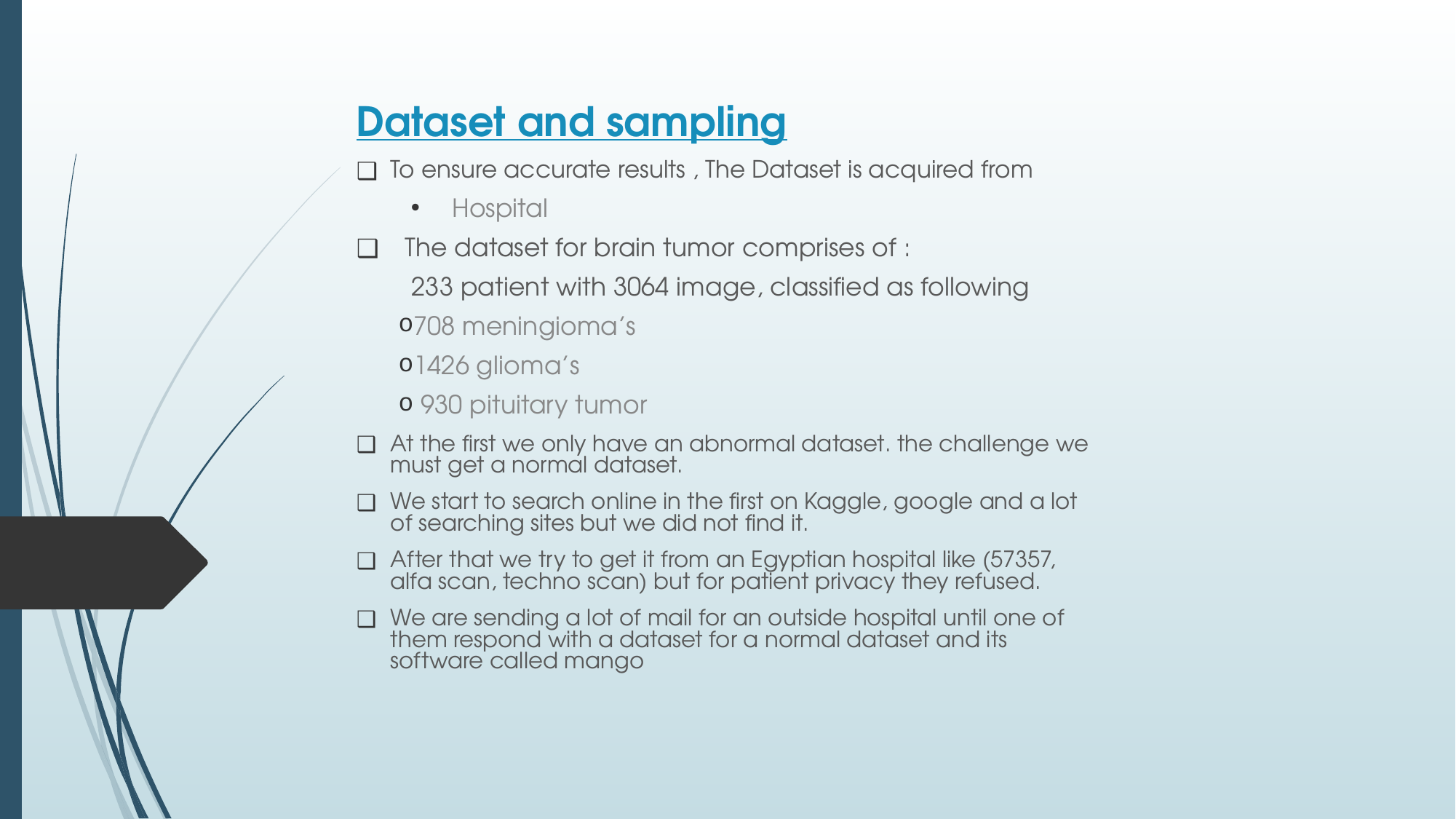

Dataset and sampling
To ensure accurate results , The Dataset is acquired from
Hospital
  The dataset for brain tumor comprises of :
233 patient with 3064 image, classified as following
708 meningioma’s
1426 glioma’s
 930 pituitary tumor
At the first we only have an abnormal dataset. the challenge we must get a normal dataset.
We start to search online in the first on Kaggle, google and a lot of searching sites but we did not find it.
After that we try to get it from an Egyptian hospital like (57357, alfa scan, techno scan) but for patient privacy they refused.
We are sending a lot of mail for an outside hospital until one of them respond with a dataset for a normal dataset and its software called mango